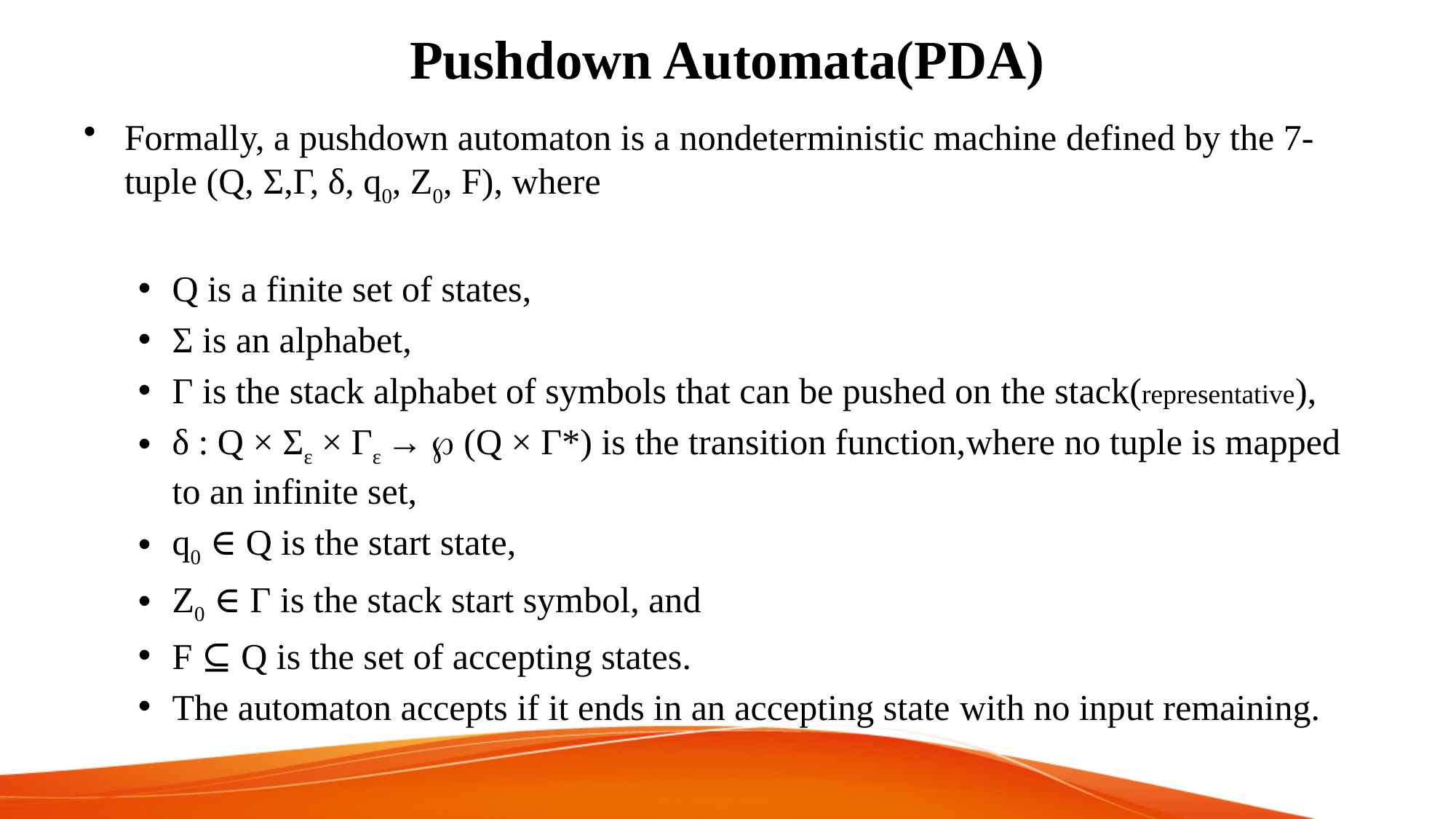

# Pushdown Automata(PDA)
Formally, a pushdown automaton is a nondeterministic machine defined by the 7-tuple (Q, Σ,Γ, δ, q0, Z0, F), where

Q is a finite set of states,
Σ is an alphabet,
Γ is the stack alphabet of symbols that can be pushed on the stack(representative),
δ : Q × Σε × Γε → ℘ (Q × Γ*) is the transition function,where no tuple is mapped to an infinite set,
q0 ∈ Q is the start state,
Z0 ∈ Γ is the stack start symbol, and
F ⊆ Q is the set of accepting states.
The automaton accepts if it ends in an accepting state with no input remaining.